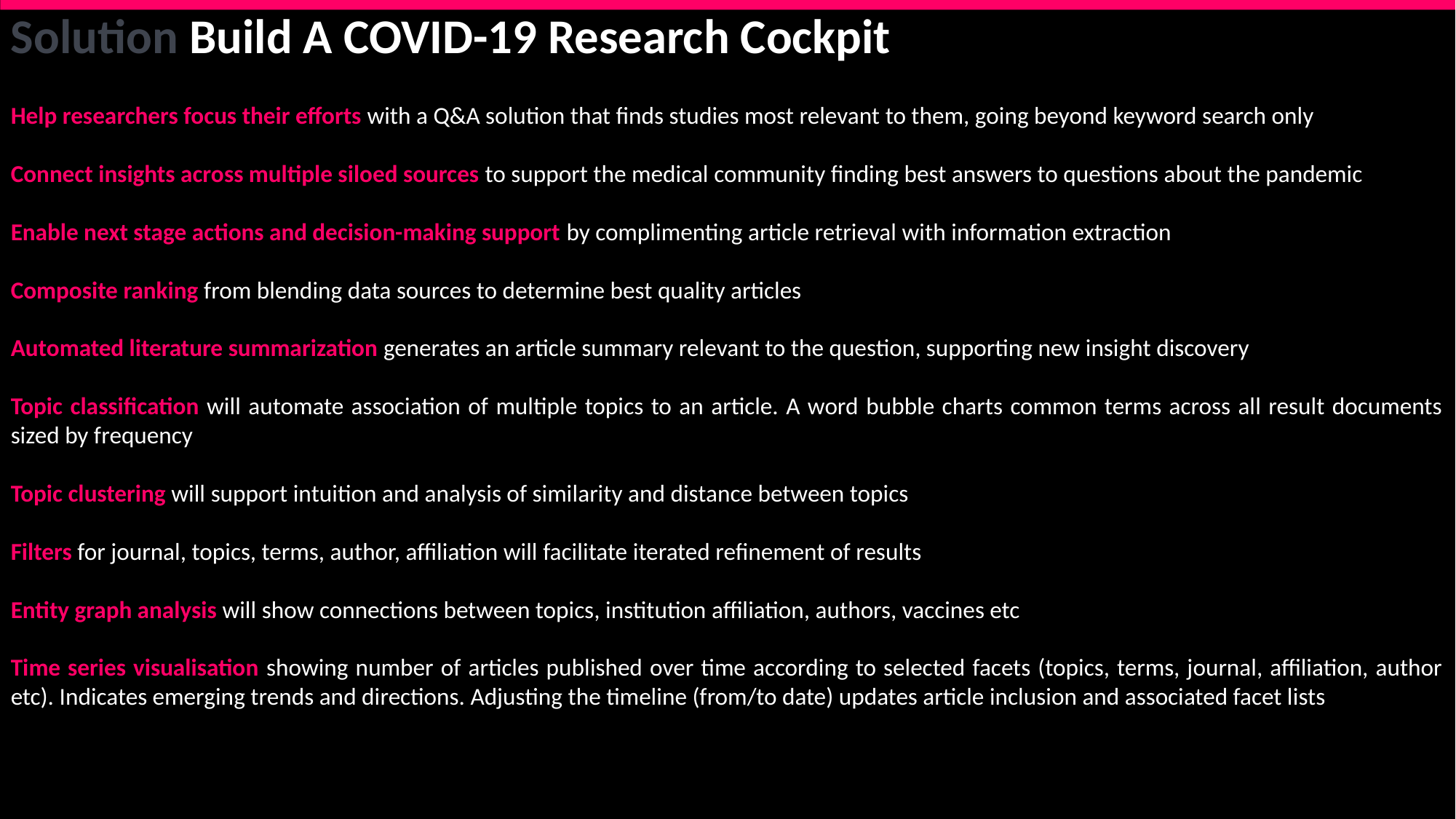

Solution Build A COVID-19 Research Cockpit

Help researchers focus their efforts with a Q&A solution that finds studies most relevant to them, going beyond keyword search only

Connect insights across multiple siloed sources to support the medical community finding best answers to questions about the pandemic

Enable next stage actions and decision-making support by complimenting article retrieval with information extraction

Composite ranking from blending data sources to determine best quality articles

Automated literature summarization generates an article summary relevant to the question, supporting new insight discovery

Topic classification will automate association of multiple topics to an article. A word bubble charts common terms across all result documents sized by frequency

Topic clustering will support intuition and analysis of similarity and distance between topics

Filters for journal, topics, terms, author, affiliation will facilitate iterated refinement of results

Entity graph analysis will show connections between topics, institution affiliation, authors, vaccines etc

Time series visualisation showing number of articles published over time according to selected facets (topics, terms, journal, affiliation, author etc). Indicates emerging trends and directions. Adjusting the timeline (from/to date) updates article inclusion and associated facet lists